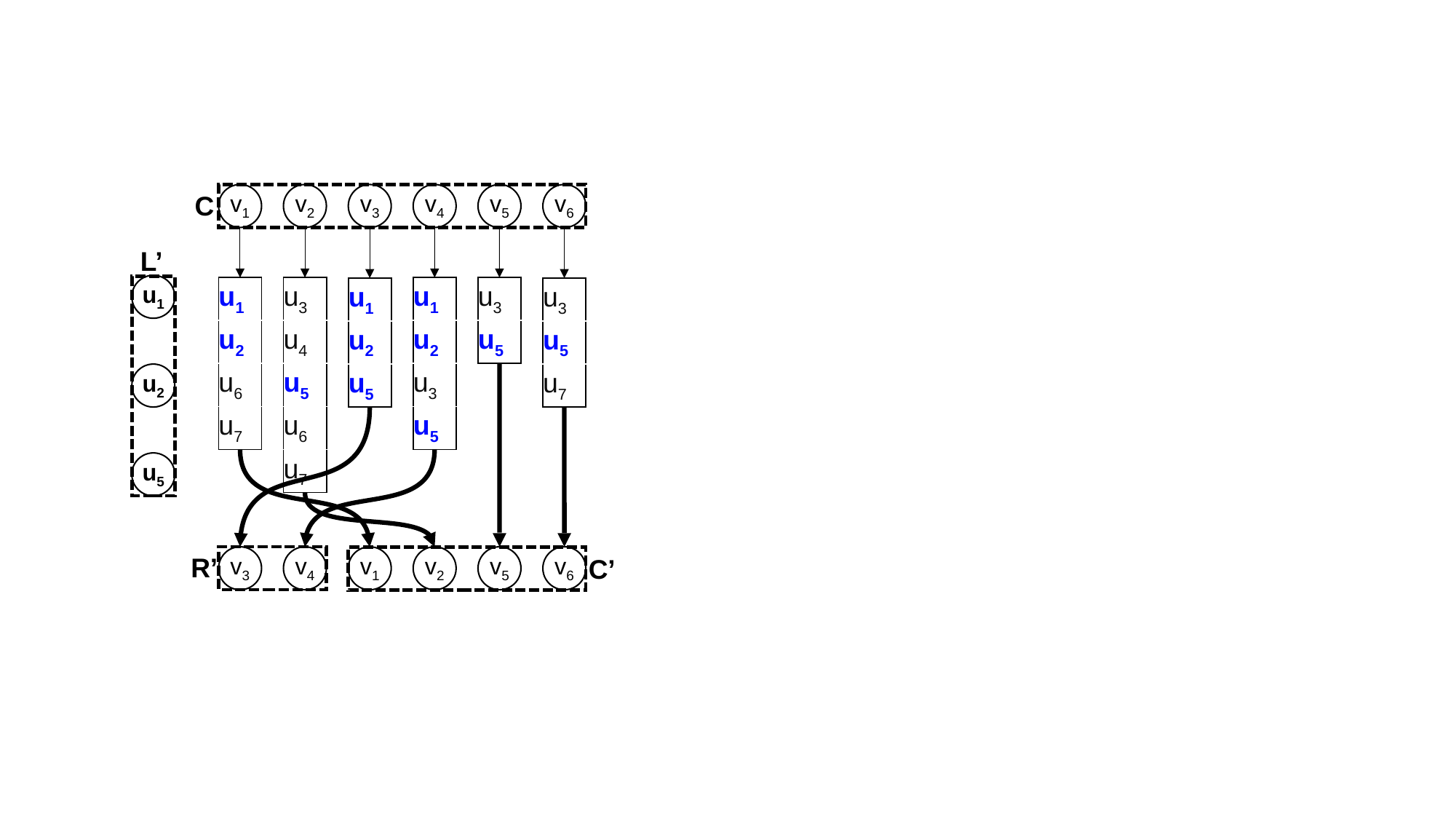

v1
v2
v3
v4
v5
v6

C
L’
u1

| u1 |
| --- |
| u2 |
| u6 |
| u7 |
| u3 |
| --- |
| u4 |
| u5 |
| u6 |
| u7 |
| u1 |
| --- |
| u2 |
| u3 |
| u5 |
| u3 |
| --- |
| u5 |
| u1 |
| --- |
| u2 |
| u5 |
| u3 |
| --- |
| u5 |
| u7 |
u2
u5
v3
v4
v1
v2
v5
v6

R’

C’